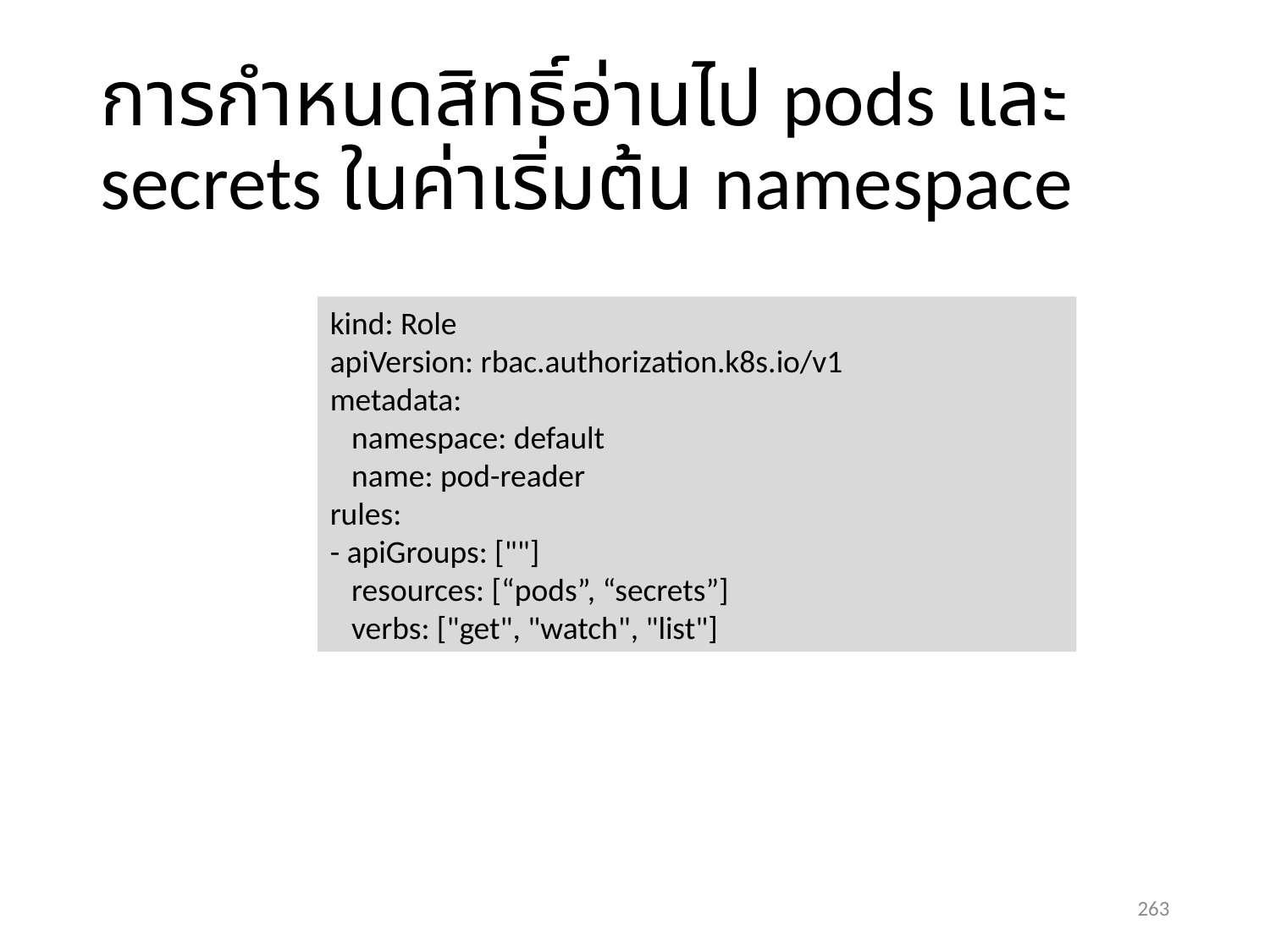

# การกำหนดสิทธิ์อ่านไป pods และ secrets ในค่าเริ่มต้น namespace

kind: Role
apiVersion: rbac.authorization.k8s.io/v1
metadata:
   namespace: default
   name: pod-reader
rules:
- apiGroups: [""]
   resources: [“pods”, “secrets”]
   verbs: ["get", "watch", "list"]
263